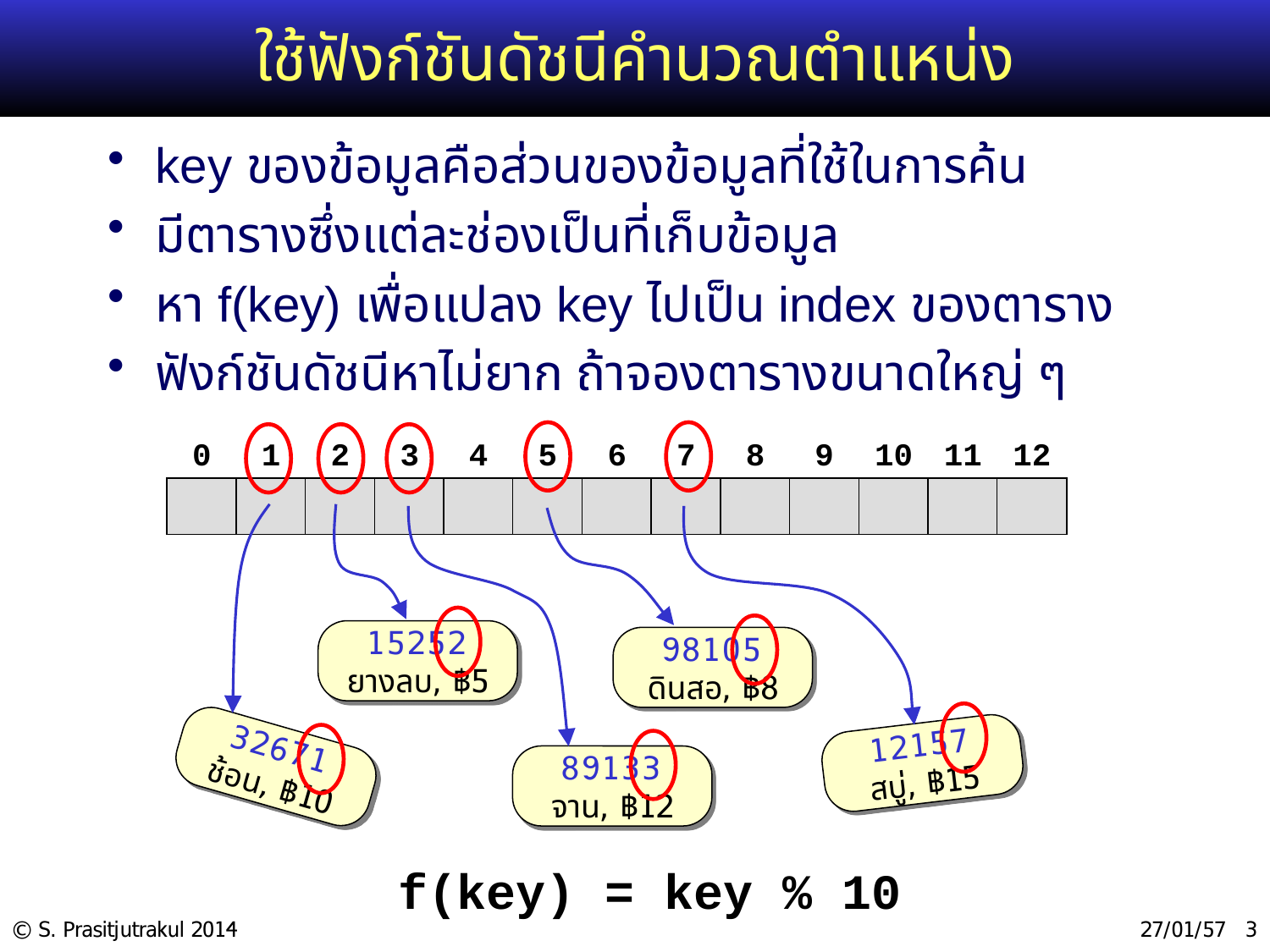

# ใช้ฟังก์ชันดัชนีคำนวณตำแหน่ง
key ของข้อมูลคือส่วนของข้อมูลที่ใช้ในการค้น
มีตารางซึ่งแต่ละช่องเป็นที่เก็บข้อมูล
หา f(key) เพื่อแปลง key ไปเป็น index ของตาราง
ฟังก์ชันดัชนีหาไม่ยาก ถ้าจองตารางขนาดใหญ่ ๆ

0
1
2
3
4
5
6
7
8
9
10
11
12

15252
ยางลบ, ฿5
98105
ดินสอ, ฿8
12157
สบู่, ฿15
32671
ช้อน, ฿10
89133
จาน, ฿12
f(key) = key % 10